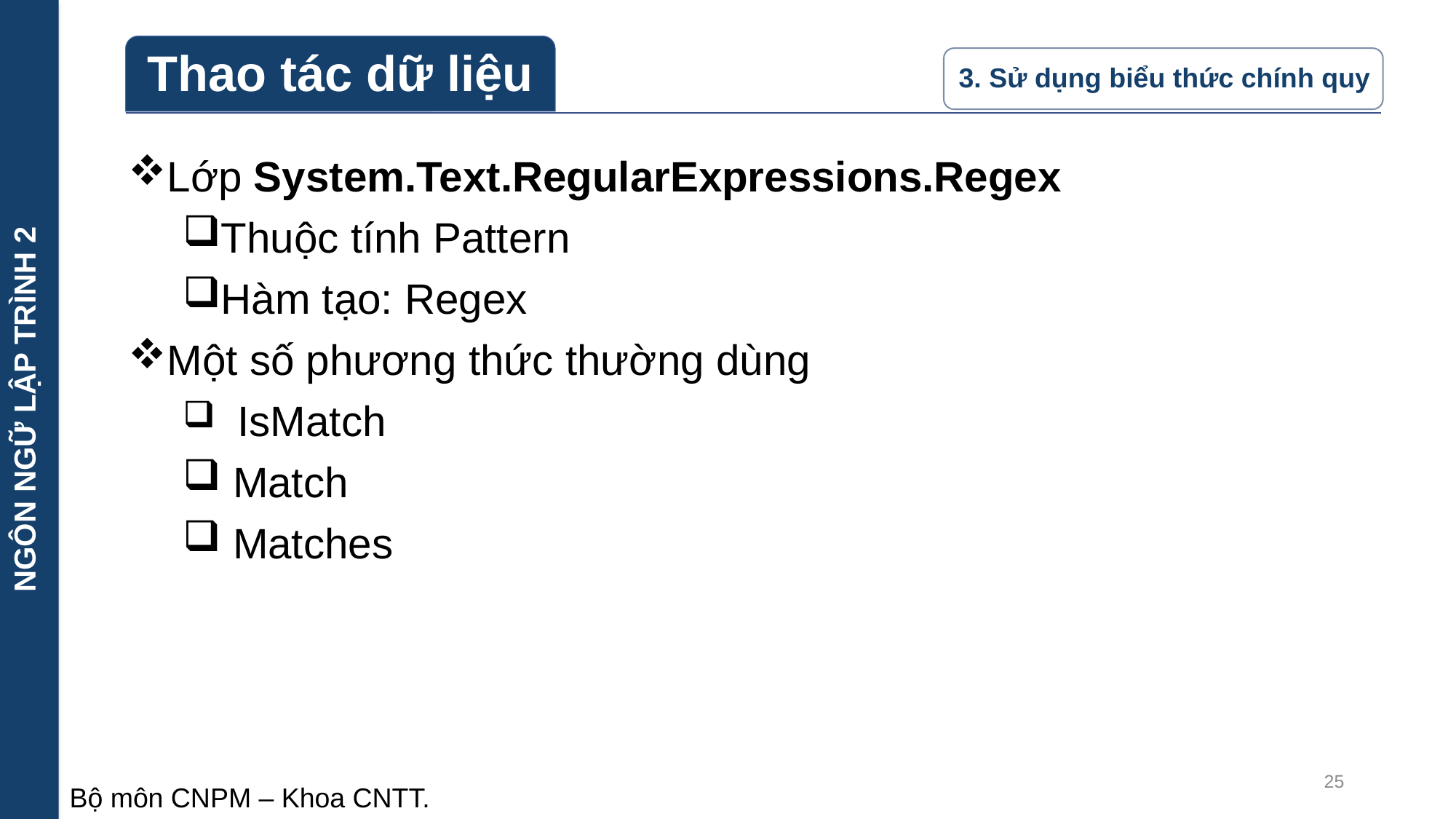

NGÔN NGỮ LẬP TRÌNH 2
Thao tác dữ liệu
3. Sử dụng biểu thức chính quy
Lớp System.Text.RegularExpressions.Regex
Thuộc tính Pattern
Hàm tạo: Regex
Một số phương thức thường dùng
  IsMatch
 Match
 Matches

25
Bộ môn CNPM – Khoa CNTT.